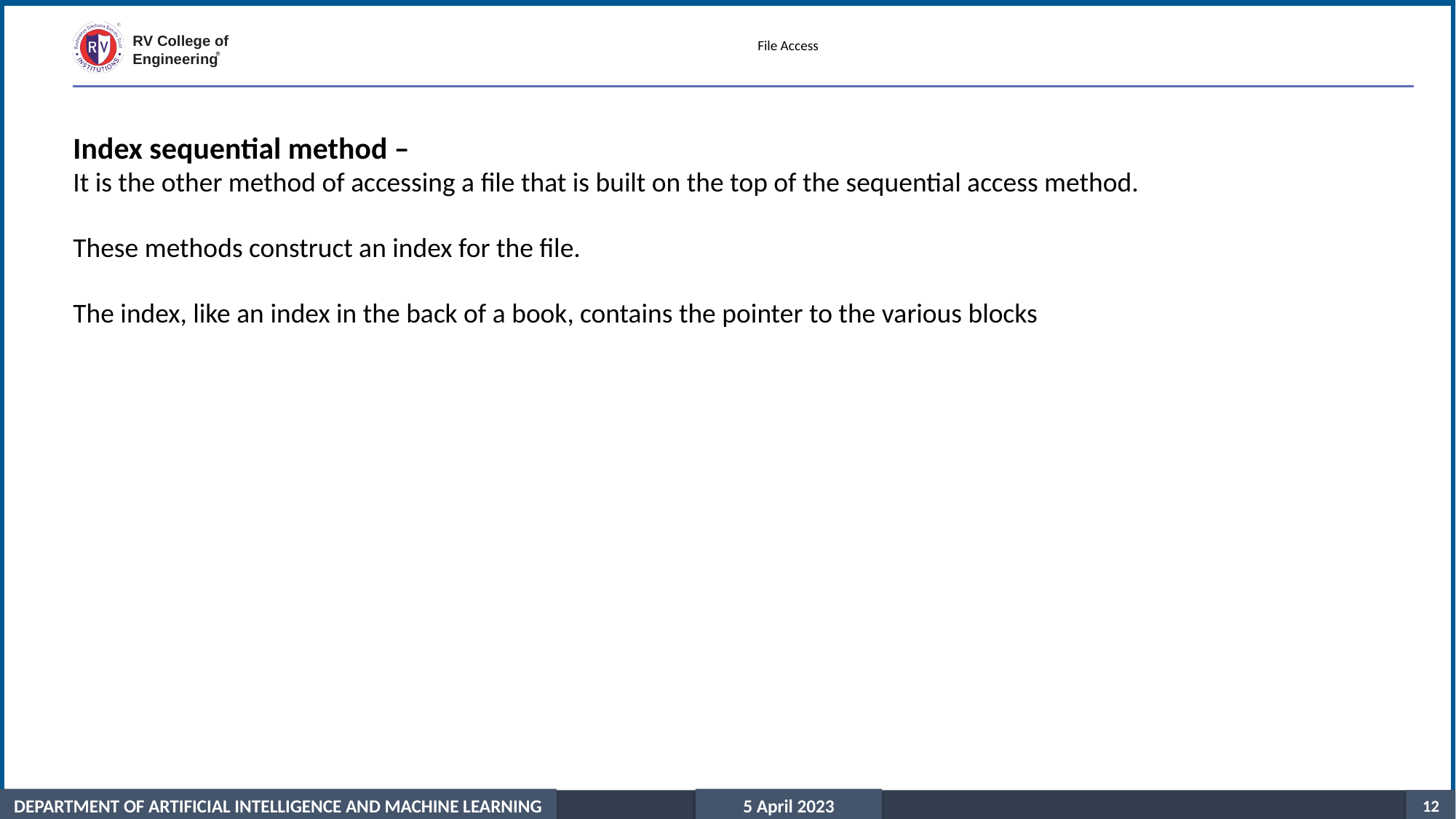

# File Access
Index sequential method – 
It is the other method of accessing a file that is built on the top of the sequential access method.

These methods construct an index for the file.

The index, like an index in the back of a book, contains the pointer to the various blocks

after the other. This mode of access is by far the most common